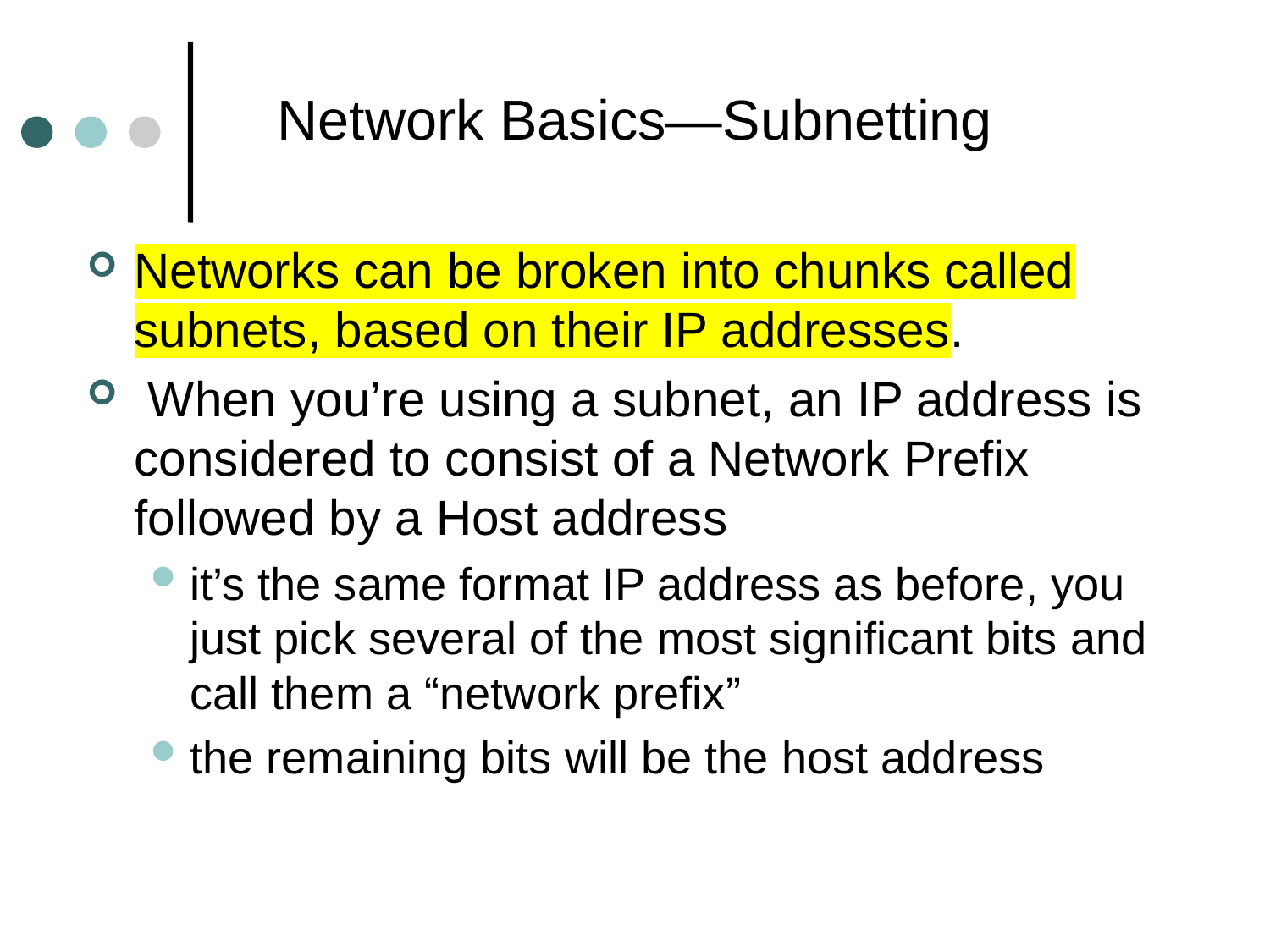

# Network Basics—Subnetting

Networks can be broken into chunks called subnets, based on their IP addresses.
 When you’re using a subnet, an IP address is considered to consist of a Network Prefix followed by a Host address
it’s the same format IP address as before, you just pick several of the most significant bits and call them a “network prefix”
the remaining bits will be the host address